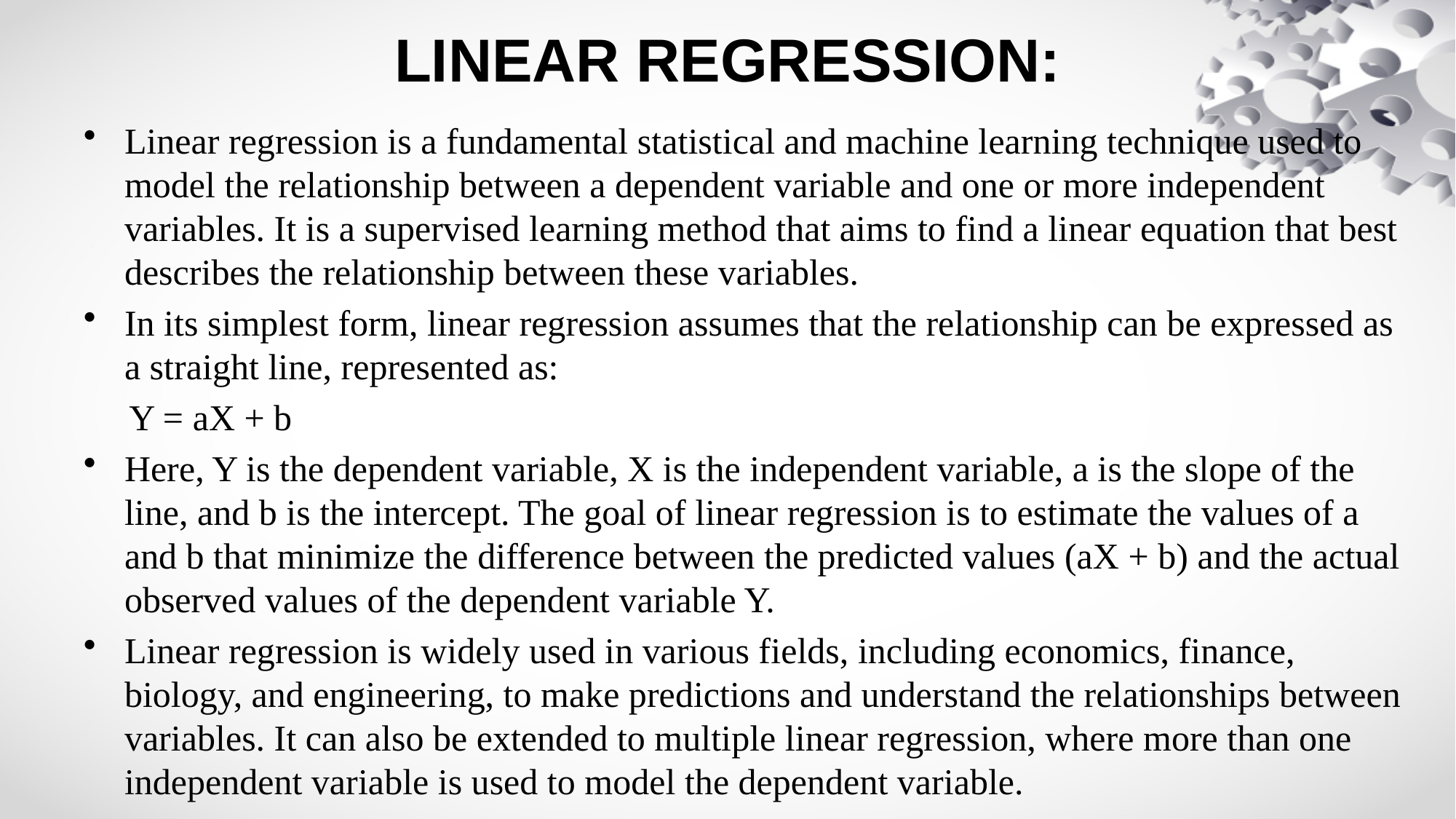

# LINEAR REGRESSION:
Linear regression is a fundamental statistical and machine learning technique used to model the relationship between a dependent variable and one or more independent variables. It is a supervised learning method that aims to find a linear equation that best describes the relationship between these variables.
In its simplest form, linear regression assumes that the relationship can be expressed as a straight line, represented as:
     Y = aX + b
Here, Y is the dependent variable, X is the independent variable, a is the slope of the line, and b is the intercept. The goal of linear regression is to estimate the values of a and b that minimize the difference between the predicted values (aX + b) and the actual observed values of the dependent variable Y.
Linear regression is widely used in various fields, including economics, finance, biology, and engineering, to make predictions and understand the relationships between variables. It can also be extended to multiple linear regression, where more than one independent variable is used to model the dependent variable.

Linear regression models can provide valuable insights into data patterns and make predictions, but they are most suitable when the relationship between variables is indeed linear. Other regression techniques, such as polynomial or non-linear regression, may be used when the relationship is more complex.